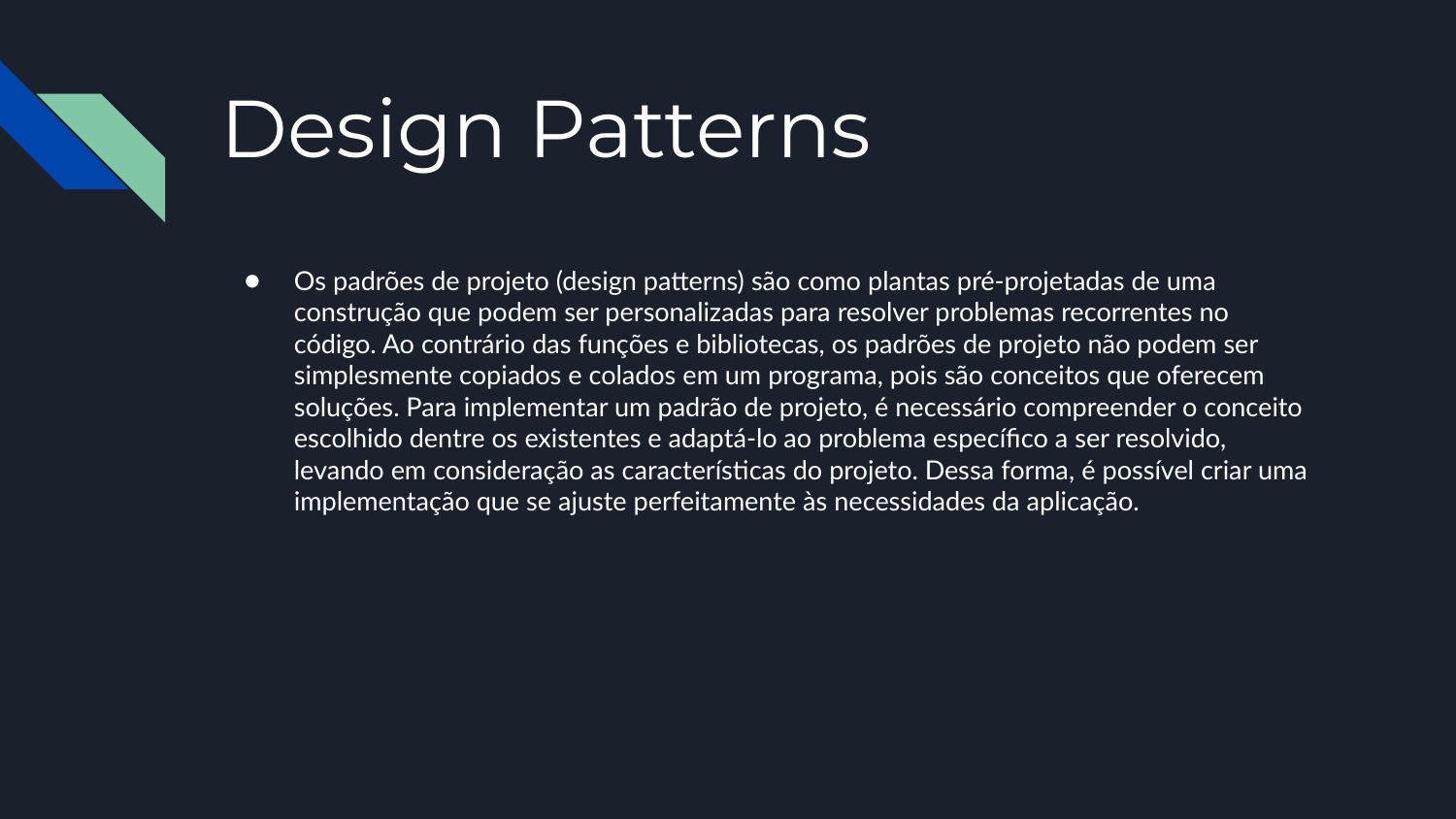

# Design Patterns

Os padrões de projeto (design patterns) são como plantas pré-projetadas de uma construção que podem ser personalizadas para resolver problemas recorrentes no código. Ao contrário das funções e bibliotecas, os padrões de projeto não podem ser simplesmente copiados e colados em um programa, pois são conceitos que oferecem soluções. Para implementar um padrão de projeto, é necessário compreender o conceito escolhido dentre os existentes e adaptá-lo ao problema específico a ser resolvido, levando em consideração as características do projeto. Dessa forma, é possível criar uma implementação que se ajuste perfeitamente às necessidades da aplicação.